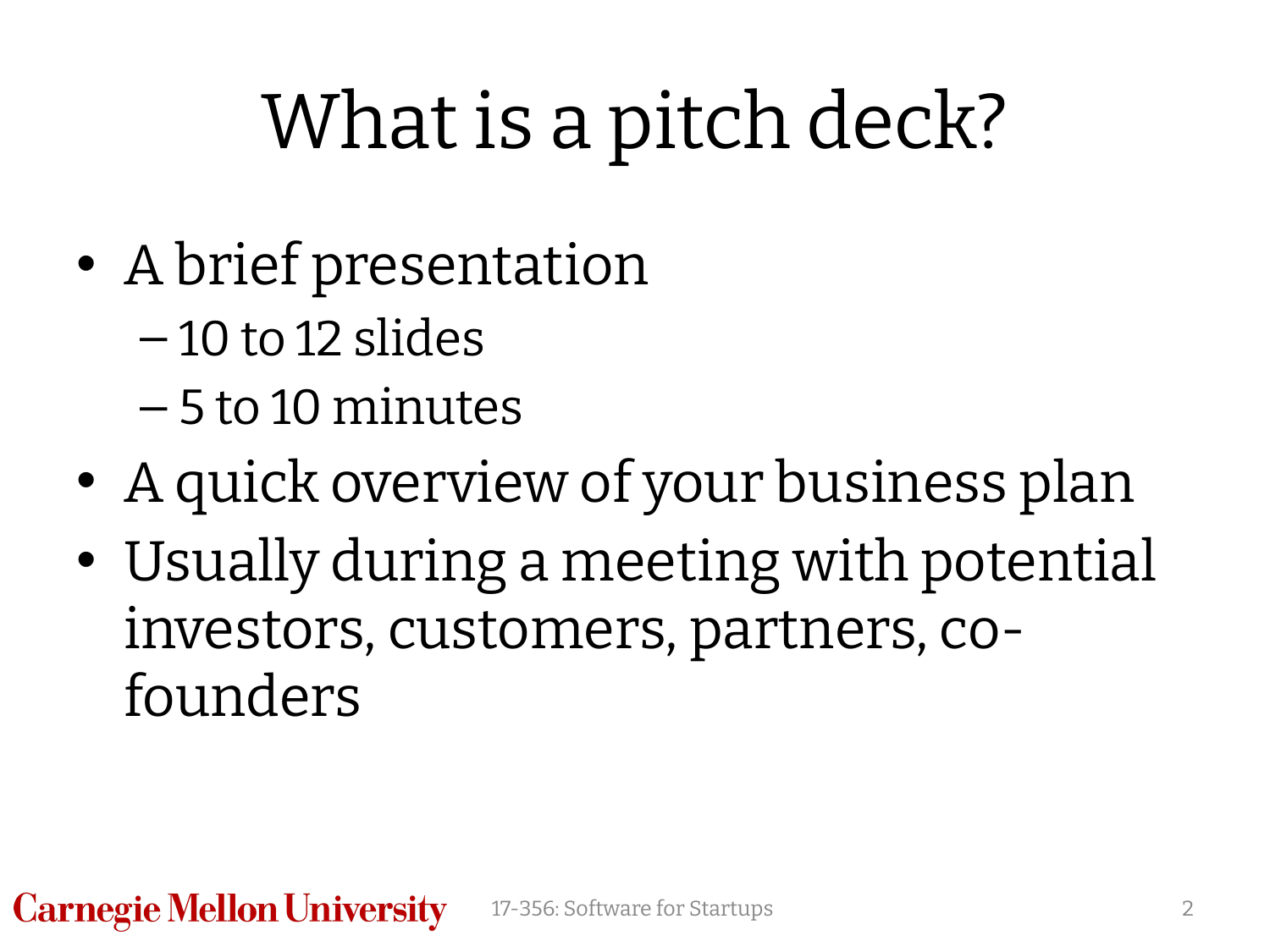

# What is a pitch deck?
A brief presentation
10 to 12 slides
5 to 10 minutes
A quick overview of your business plan
Usually during a meeting with potential investors, customers, partners, co-founders
17-356: Software for Startups
2